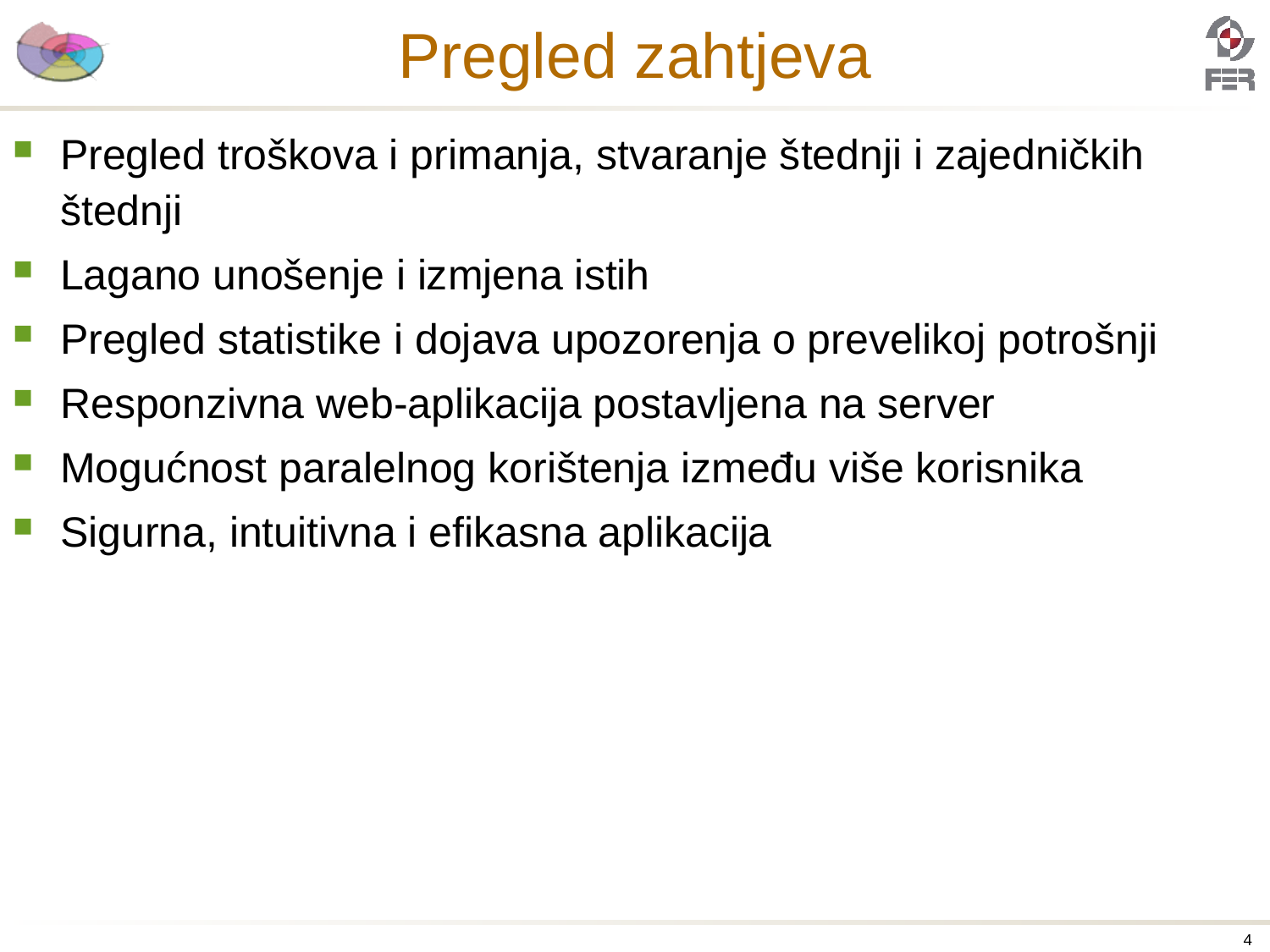

# Pregled zahtjeva
Pregled troškova i primanja, stvaranje štednji i zajedničkih štednji
Lagano unošenje i izmjena istih
Pregled statistike i dojava upozorenja o prevelikoj potrošnji
Responzivna web-aplikacija postavljena na server
Mogućnost paralelnog korištenja između više korisnika
Sigurna, intuitivna i efikasna aplikacija

4